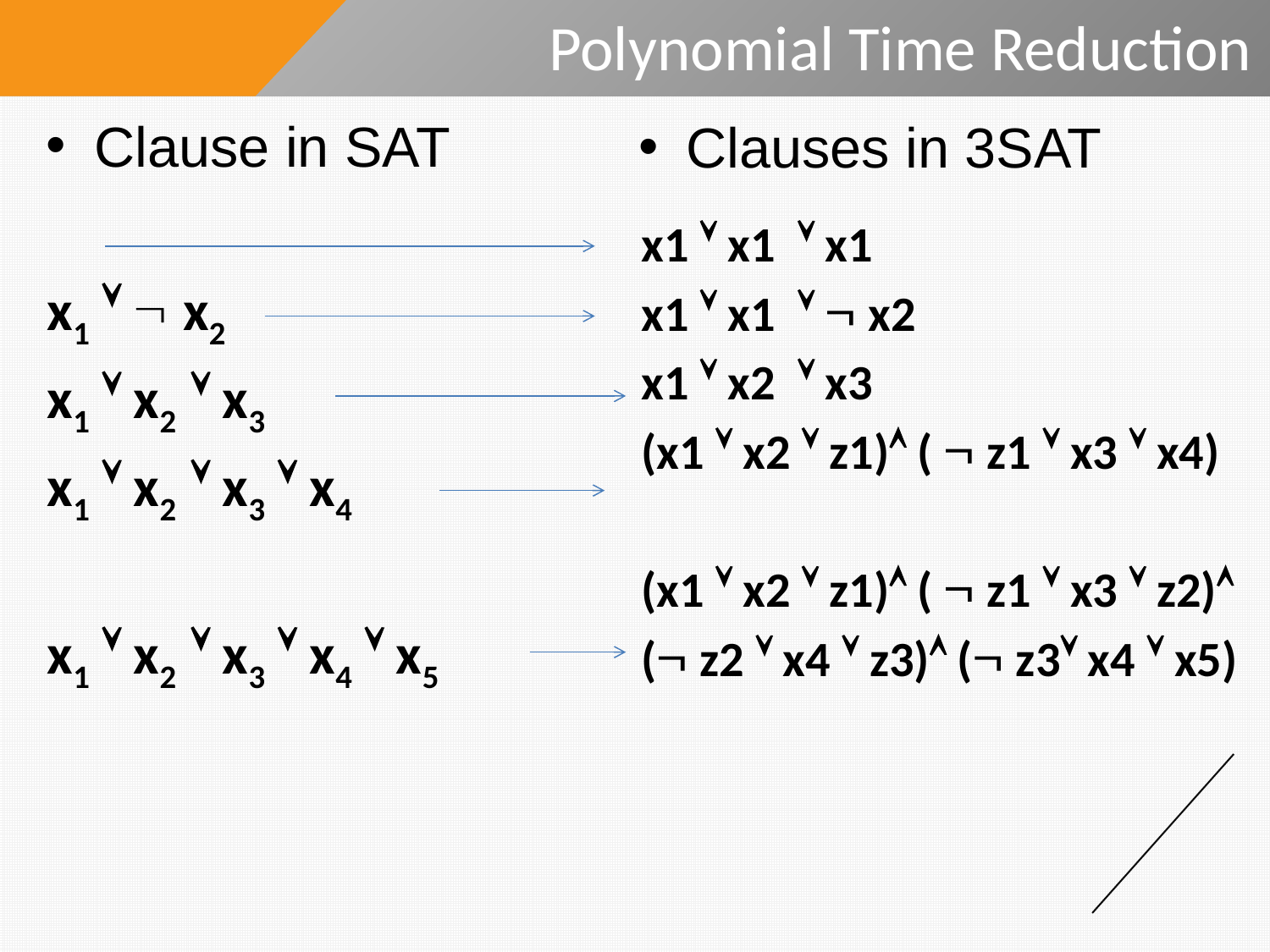

# Polynomial Time Reduction
Clause in SAT
Clauses in 3SAT
x1 ∨ x1  ∨ x1
x1 ∨ x1  ∨ ¬ x2
x1 ∨ x2  ∨ x3
(x1 ∨ x2 ∨ z1)∧ ( ¬ z1 ∨ x3 ∨ x4)

(x1 ∨ x2 ∨ z1)∧ ( ¬ z1 ∨ x3 ∨ z2)∧
(¬ z2 ∨ x4 ∨ z3)∧ (¬ z3∨ x4 ∨ x5)

x1
x1 ∨ ¬ x2
x1 ∨ x2  ∨ x3
x1 ∨ x2  ∨ x3 ∨ x4

x1 ∨ x2  ∨ x3 ∨ x4 ∨ x5